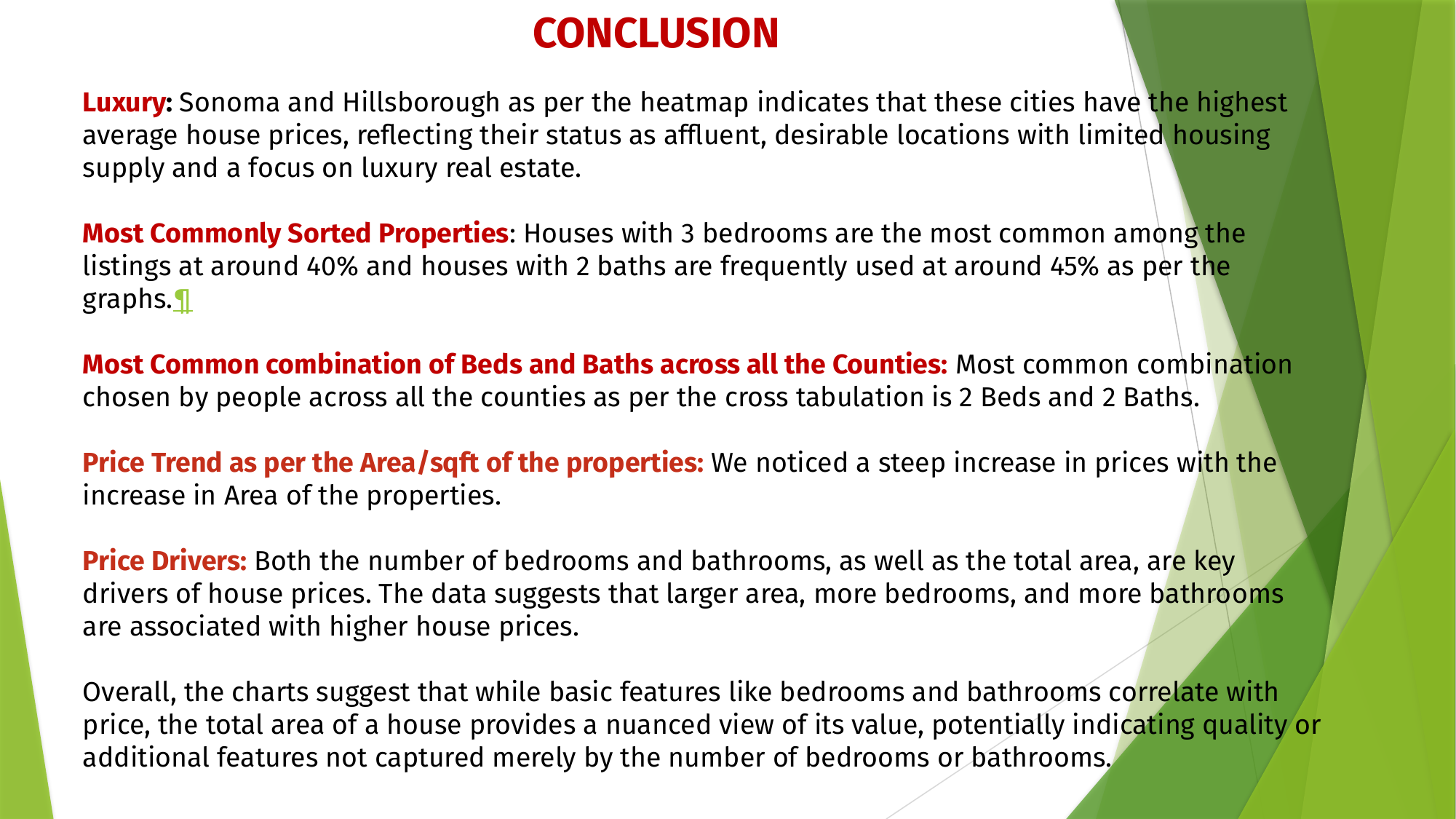

CONCLUSION
Luxury: Sonoma and Hillsborough as per the heatmap indicates that these cities have the highest average house prices, reflecting their status as affluent, desirable locations with limited housing supply and a focus on luxury real estate.

Most Commonly Sorted Properties: Houses with 3 bedrooms are the most common among the listings at around 40% and houses with 2 baths are frequently used at around 45% as per the graphs.¶

Most Common combination of Beds and Baths across all the Counties: Most common combination chosen by people across all the counties as per the cross tabulation is 2 Beds and 2 Baths.

Price Trend as per the Area/sqft of the properties: We noticed a steep increase in prices with the increase in Area of the properties.

Price Drivers: Both the number of bedrooms and bathrooms, as well as the total area, are key drivers of house prices. The data suggests that larger area, more bedrooms, and more bathrooms are associated with higher house prices.

Overall, the charts suggest that while basic features like bedrooms and bathrooms correlate with price, the total area of a house provides a nuanced view of its value, potentially indicating quality or additional features not captured merely by the number of bedrooms or bathrooms.